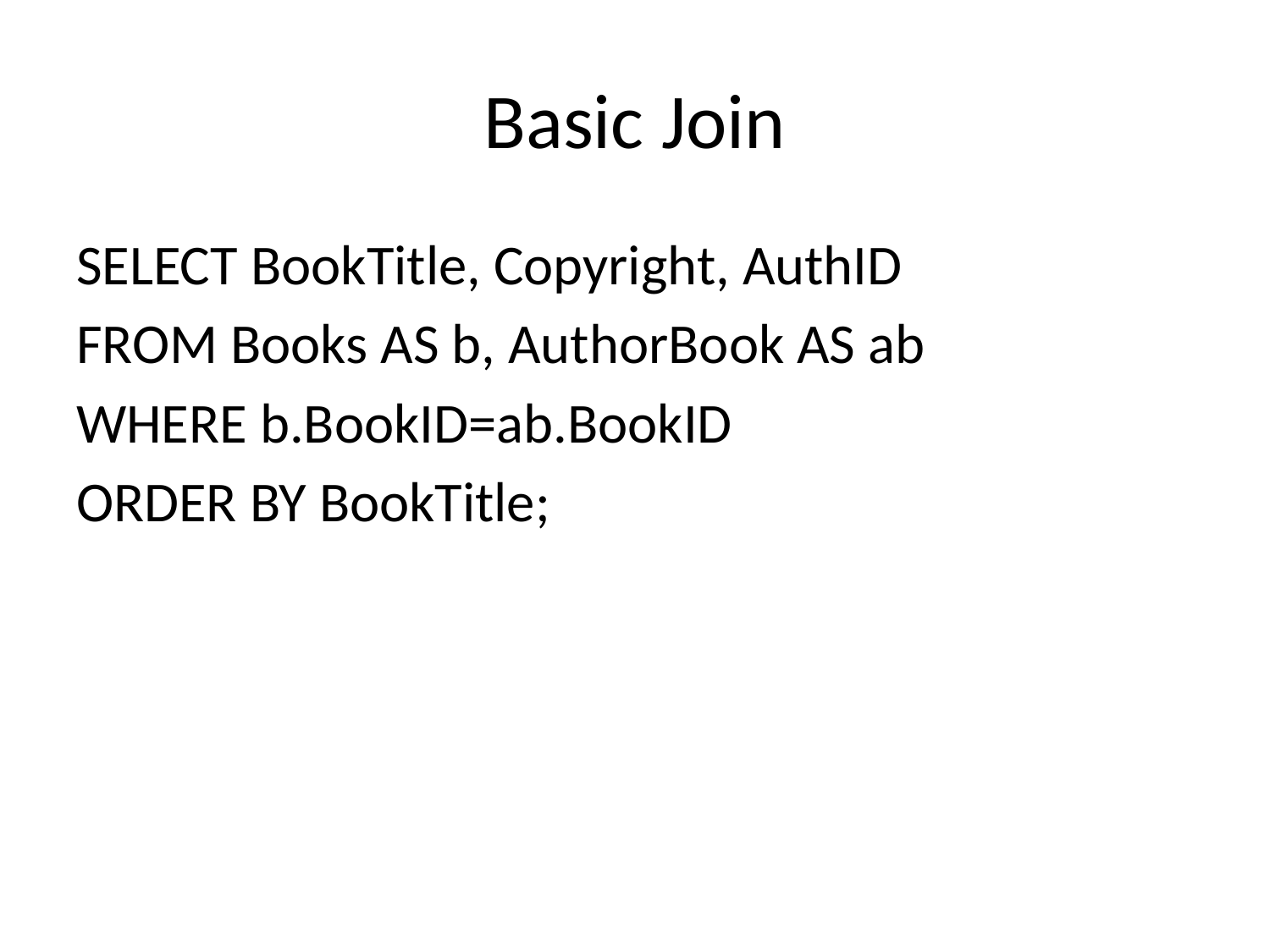

# Basic Join
SELECT BookTitle, Copyright, AuthID
FROM Books AS b, AuthorBook AS ab
WHERE b.BookID=ab.BookID
ORDER BY BookTitle;